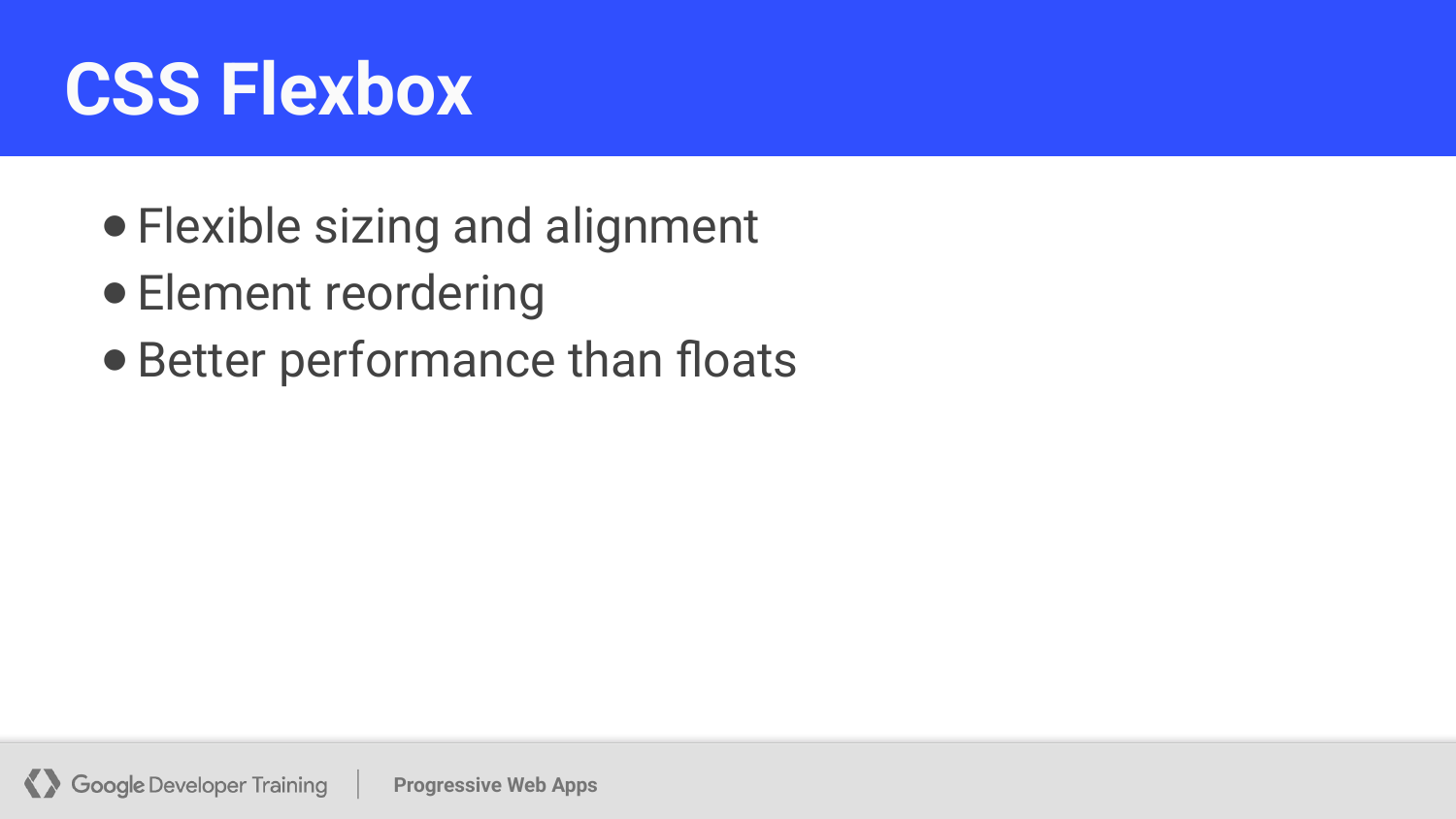

# CSS Flexbox
Flexible sizing and alignment
Element reordering
Better performance than floats